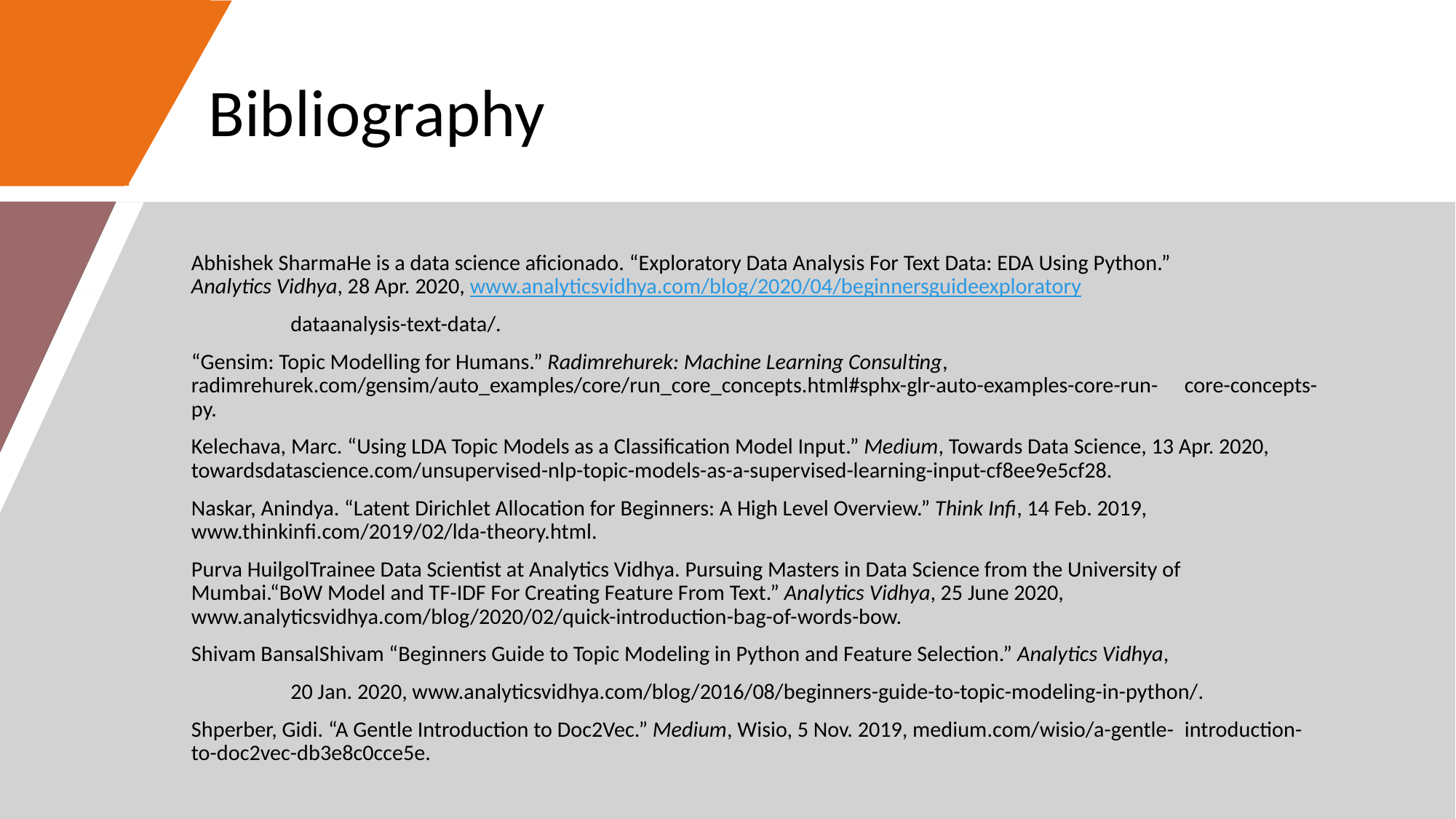

# Bibliography

Abhishek SharmaHe is a data science aficionado. “Exploratory Data Analysis For Text Data: EDA Using Python.” 		Analytics Vidhya, 28 Apr. 2020, www.analyticsvidhya.com/blog/2020/04/beginnersguideexploratory
	dataanalysis-text-data/.
“Gensim: Topic Modelling for Humans.” Radimrehurek: Machine Learning Consulting, 				radimrehurek.com/gensim/auto_examples/core/run_core_concepts.html#sphx-glr-auto-examples-core-run-	core-concepts-py.
Kelechava, Marc. “Using LDA Topic Models as a Classification Model Input.” Medium, Towards Data Science, 13 Apr. 2020, 	towardsdatascience.com/unsupervised-nlp-topic-models-as-a-supervised-learning-input-cf8ee9e5cf28.
Naskar, Anindya. “Latent Dirichlet Allocation for Beginners: A High Level Overview.” Think Infi, 14 Feb. 2019, 		www.thinkinfi.com/2019/02/lda-theory.html.
Purva HuilgolTrainee Data Scientist at Analytics Vidhya. Pursuing Masters in Data Science from the University of 		Mumbai.“BoW Model and TF-IDF For Creating Feature From Text.” Analytics Vidhya, 25 June 2020, 		www.analyticsvidhya.com/blog/2020/02/quick-introduction-bag-of-words-bow.
Shivam BansalShivam “Beginners Guide to Topic Modeling in Python and Feature Selection.” Analytics Vidhya,
	20 Jan. 2020, www.analyticsvidhya.com/blog/2016/08/beginners-guide-to-topic-modeling-in-python/.
Shperber, Gidi. “A Gentle Introduction to Doc2Vec.” Medium, Wisio, 5 Nov. 2019, medium.com/wisio/a-gentle-	introduction-to-doc2vec-db3e8c0cce5e.